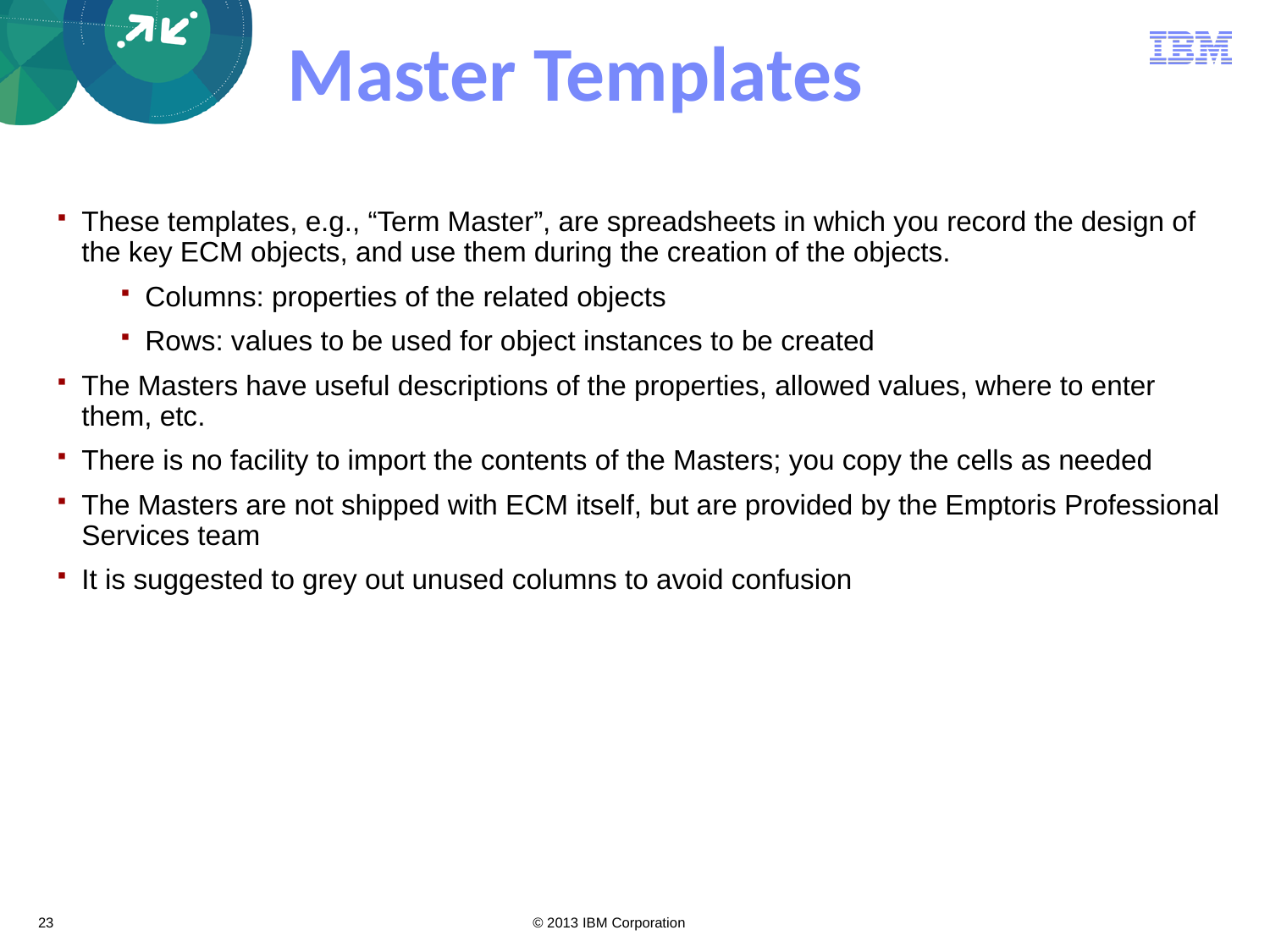

# Master Templates
These templates, e.g., “Term Master”, are spreadsheets in which you record the design of the key ECM objects, and use them during the creation of the objects.
Columns: properties of the related objects
Rows: values to be used for object instances to be created
The Masters have useful descriptions of the properties, allowed values, where to enter them, etc.
There is no facility to import the contents of the Masters; you copy the cells as needed
The Masters are not shipped with ECM itself, but are provided by the Emptoris Professional Services team
It is suggested to grey out unused columns to avoid confusion

23